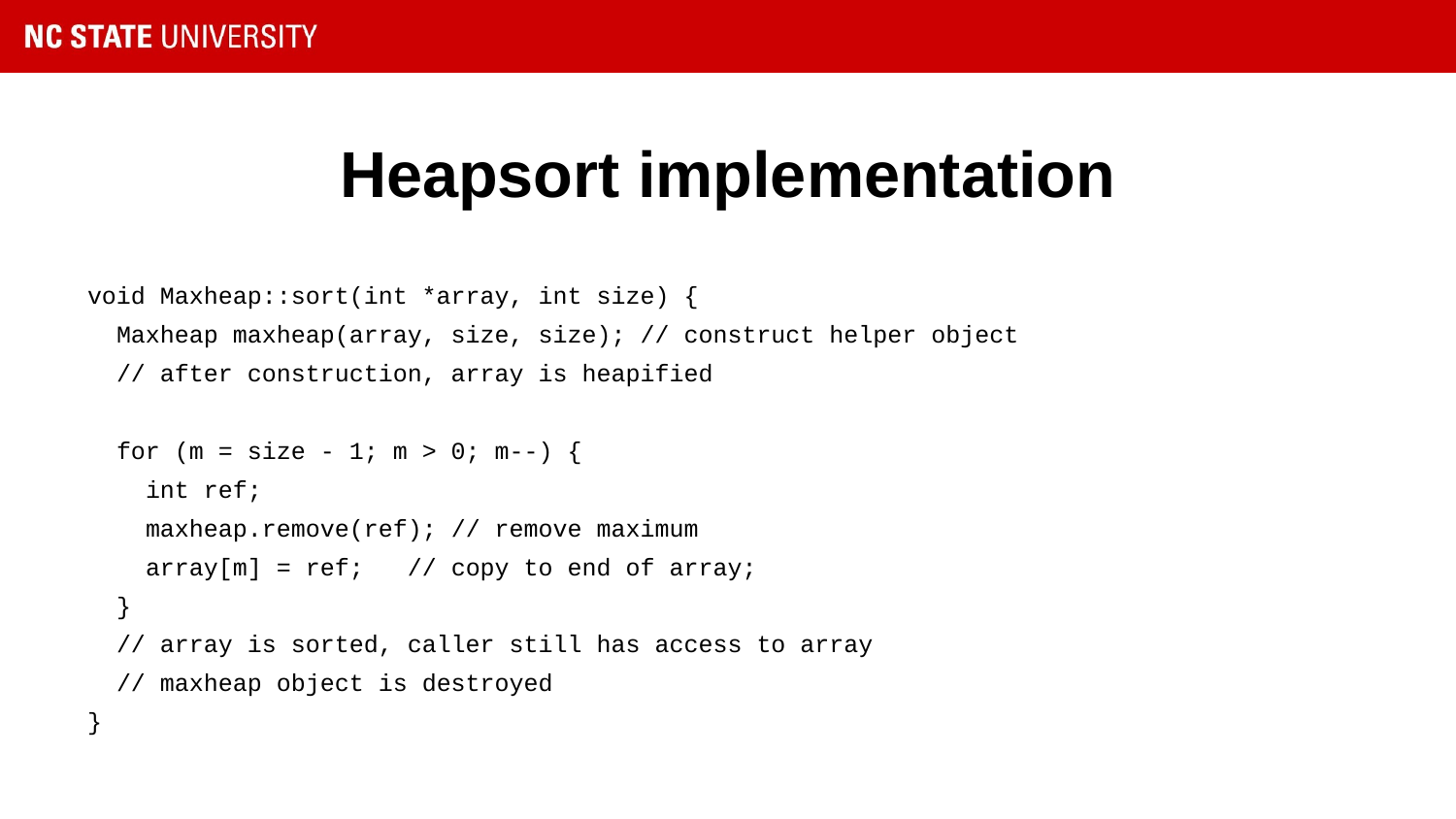

# Heapsort implementation
void Maxheap::sort(int *array, int size) {
  Maxheap maxheap(array, size, size); // construct helper object
  // after construction, array is heapified

  for (m = size - 1; m > 0; m--) {
    int ref;
    maxheap.remove(ref); // remove maximum
    array[m] = ref;   // copy to end of array;
  }
  // array is sorted, caller still has access to array
  // maxheap object is destroyed
}